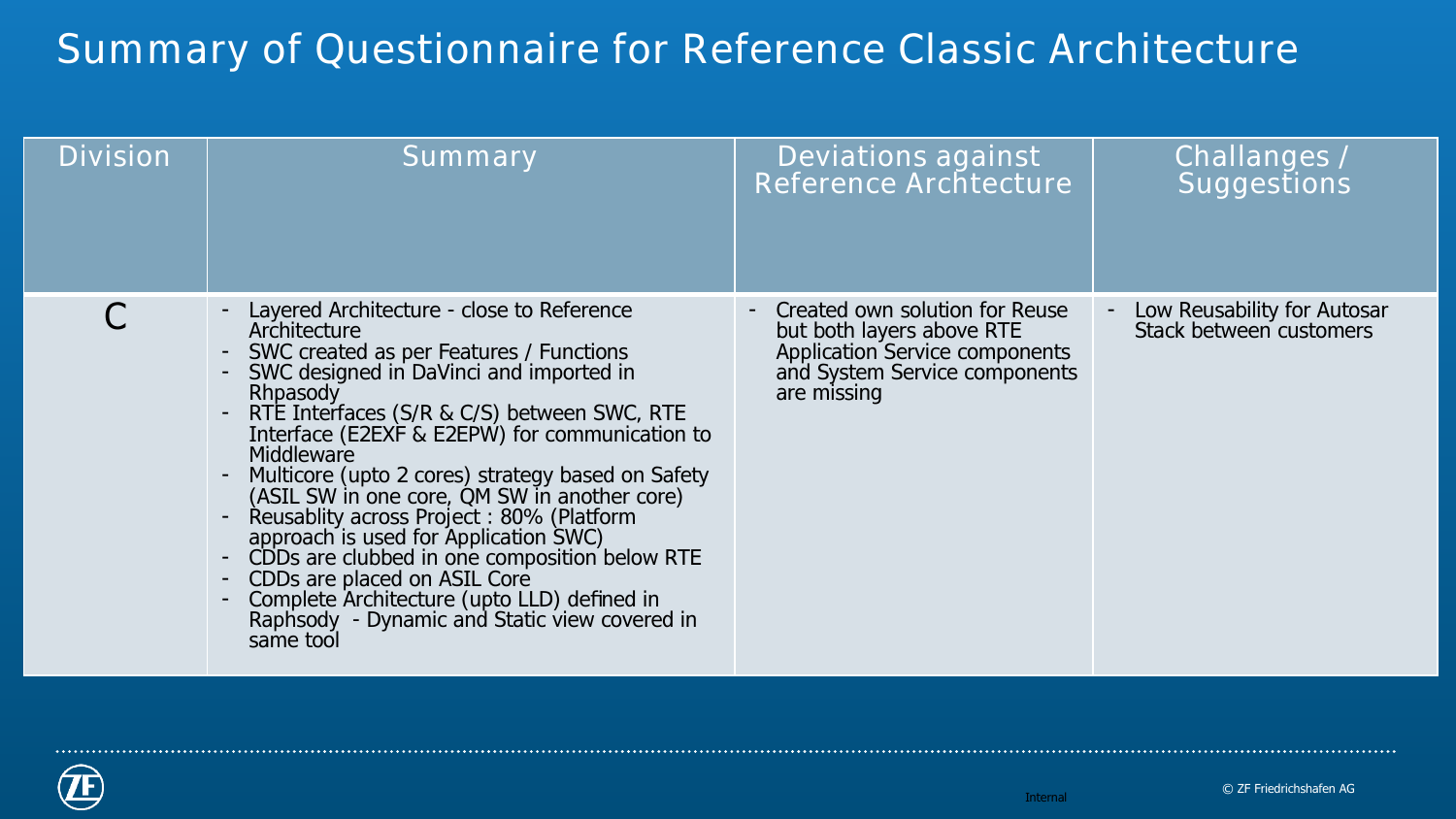

# Summary of Questionnaire for Reference Classic Architecture
| Division | Summary | Deviations against  Reference Archtecture | Challanges / Suggestions |
| --- | --- | --- | --- |
| C | Layered Architecture - close to Reference Architecture SWC created as per Features / Functions SWC designed in DaVinci and imported in Rhpasody RTE Interfaces (S/R & C/S) between SWC, RTE Interface (E2EXF & E2EPW) for communication to Middleware Multicore (upto 2 cores) strategy based on Safety (ASIL SW in one core, QM SW in another core) Reusablity across Project : 80% (Platform approach is used for Application SWC) CDDs are clubbed in one composition below RTE CDDs are placed on ASIL Core Complete Architecture (upto LLD) defined in Raphsody  - Dynamic and Static view covered in same tool | Created own solution for Reuse but both layers above RTE Application Service components and System Service components are missing | Low Reusability for Autosar Stack between customers |

19